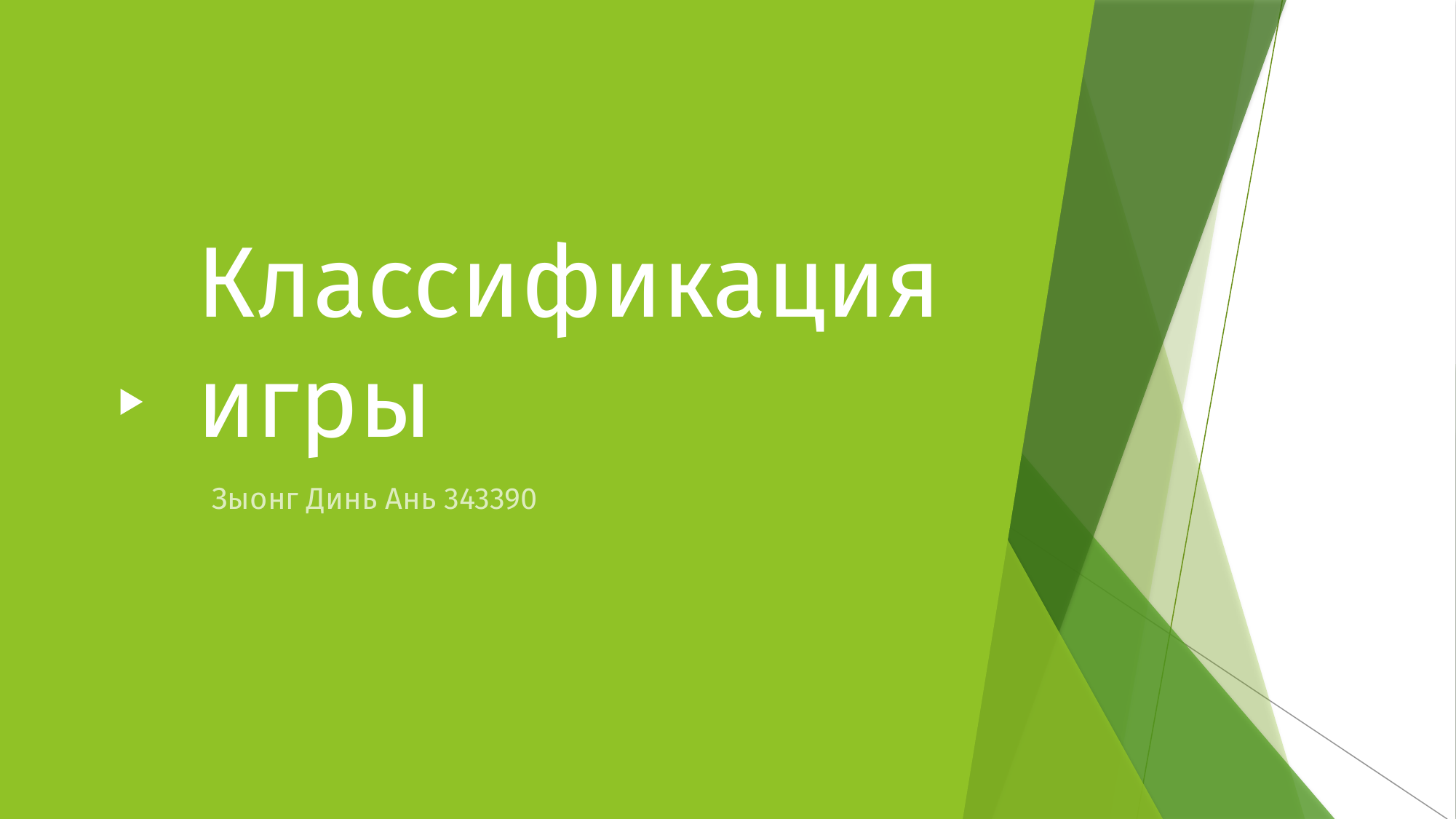

# Классификация игры

Зыонг Динь Ань 343390